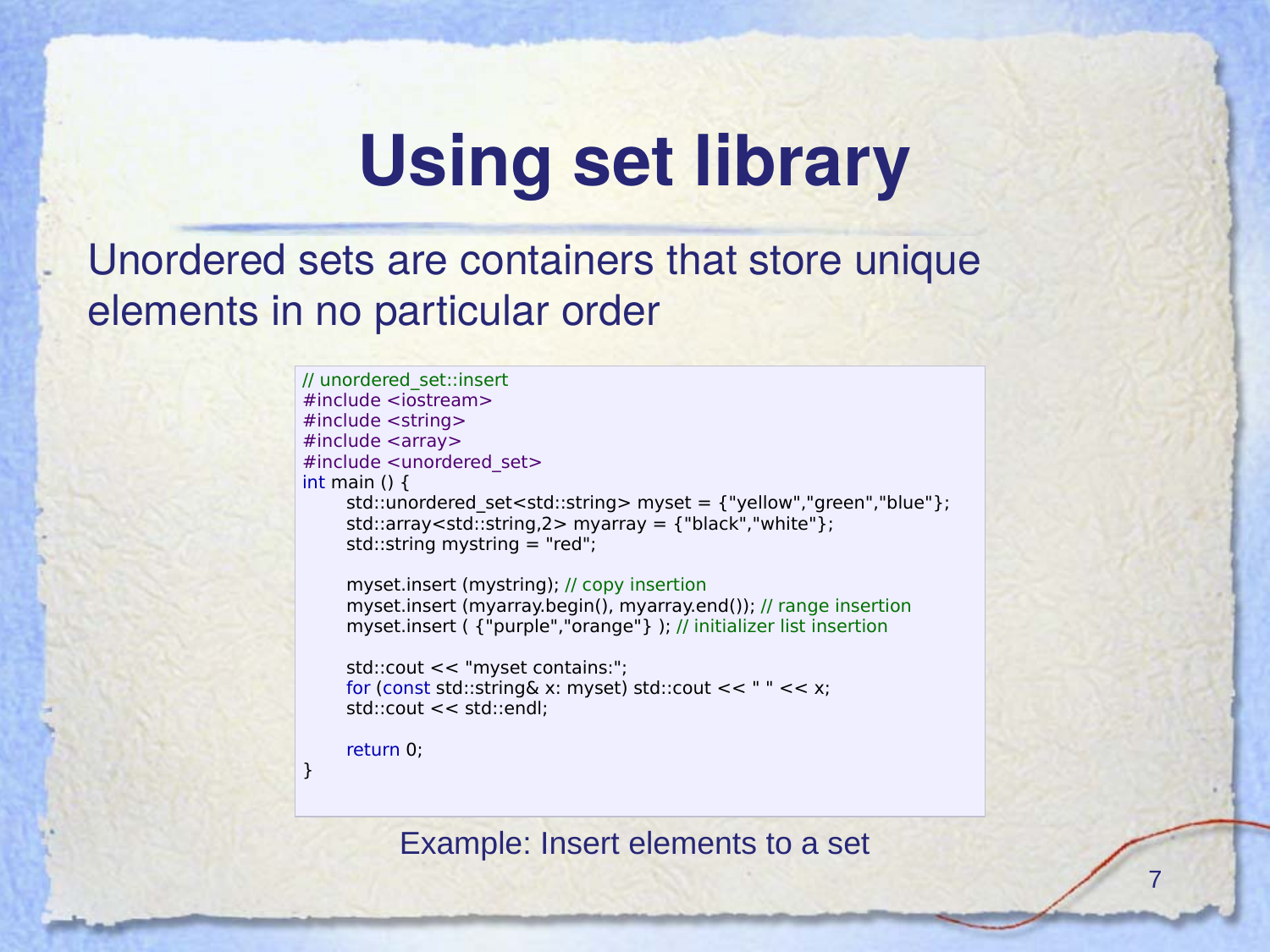

# Using set library
Unordered sets are containers that store unique elements in no particular order
| // unordered\_set::insert #include <iostream> #include <string> #include <array> #include <unordered\_set> int main () { std::unordered\_set<std::string> myset = {"yellow","green","blue"}; std::array<std::string,2> myarray = {"black","white"}; std::string mystring = "red"; myset.insert (mystring); // copy insertion myset.insert (myarray.begin(), myarray.end()); // range insertion myset.insert ( {"purple","orange"} ); // initializer list insertion std::cout << "myset contains:"; for (const std::string& x: myset) std::cout << " " << x; std::cout << std::endl; return 0; } |
| --- |
Example: Insert elements to a set
7